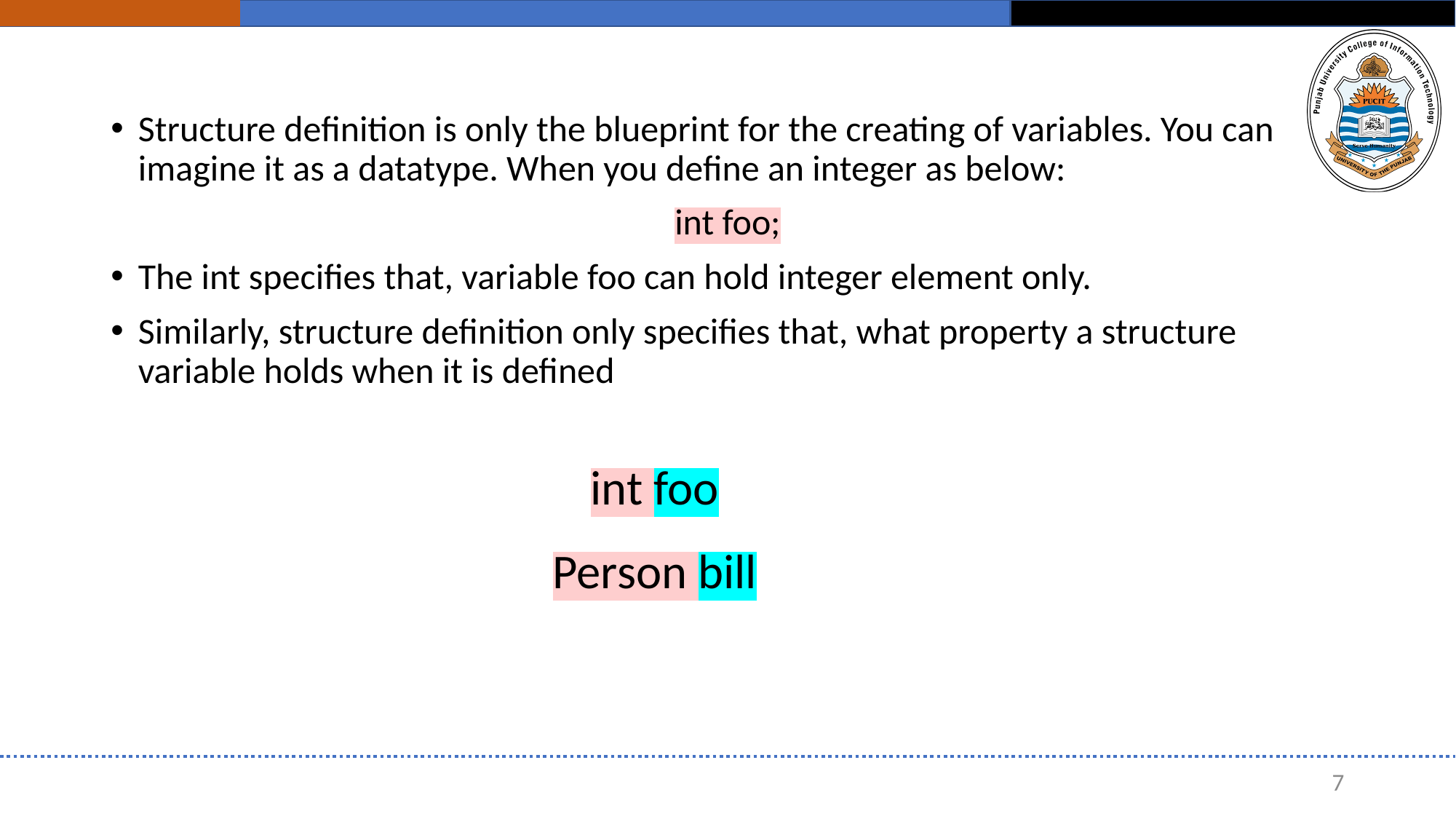

Structure definition is only the blueprint for the creating of variables. You can imagine it as a datatype. When you define an integer as below:
int foo;
The int specifies that, variable foo can hold integer element only.
Similarly, structure definition only specifies that, what property a structure variable holds when it is defined
int foo
Person bill
7